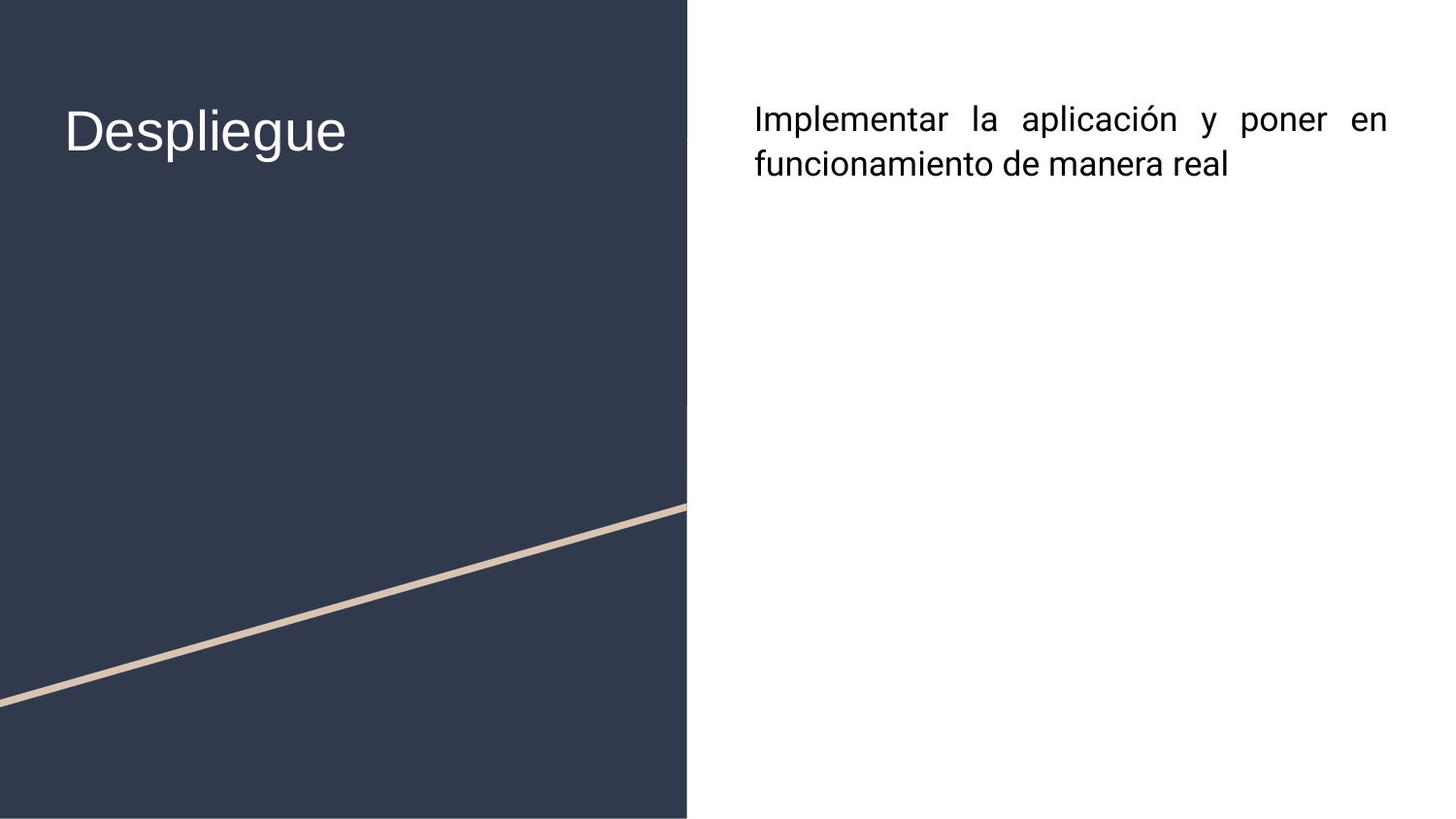

# Despliegue
Implementar la aplicación y poner en funcionamiento de manera real